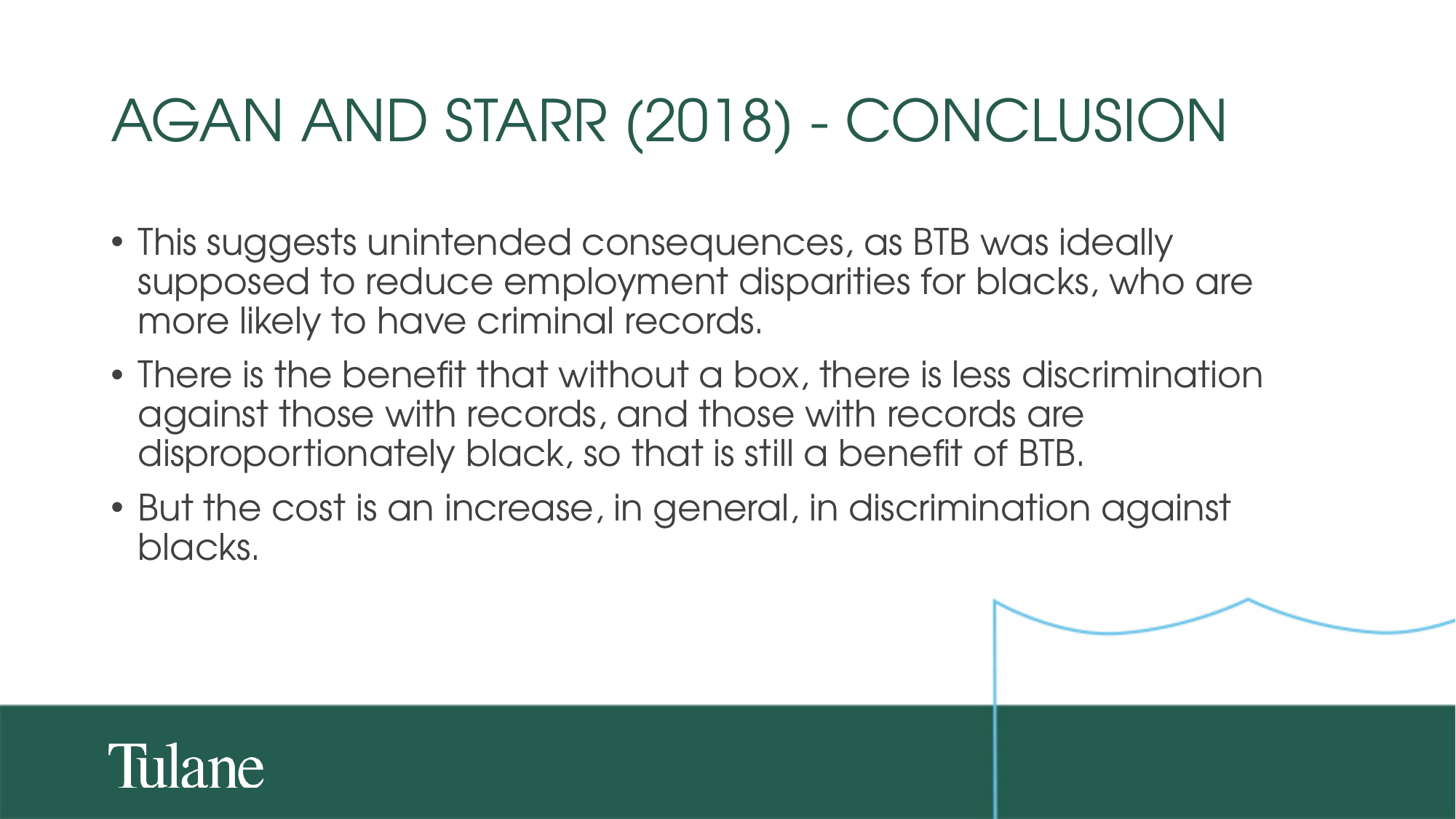

# Agan and Starr (2018) - Conclusion
This suggests unintended consequences, as BTB was ideally supposed to reduce employment disparities for blacks, who are more likely to have criminal records.
There is the benefit that without a box, there is less discrimination against those with records, and those with records are disproportionately black, so that is still a benefit of BTB.
But the cost is an increase, in general, in discrimination against blacks.